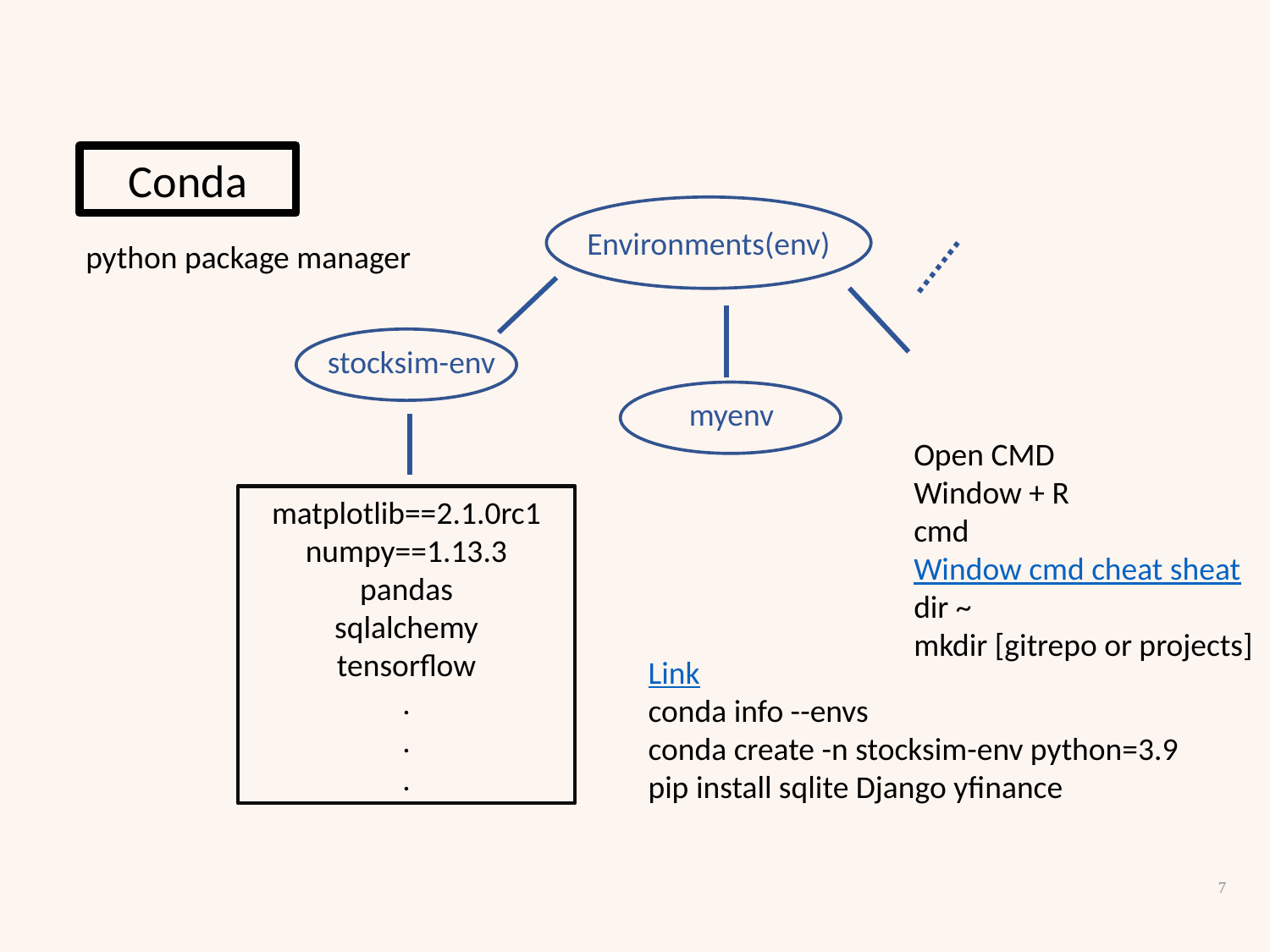

Conda

Environments(env)
python package manager

stocksim-env

myenv
Open CMD
Window + R
cmd
Window cmd cheat sheat
dir ~
mkdir [gitrepo or projects]
matplotlib==2.1.0rc1
numpy==1.13.3
pandas
sqlalchemy
tensorflow
.
.
.
Link
conda info --envs
conda create -n stocksim-env python=3.9
pip install sqlite Django yfinance
7